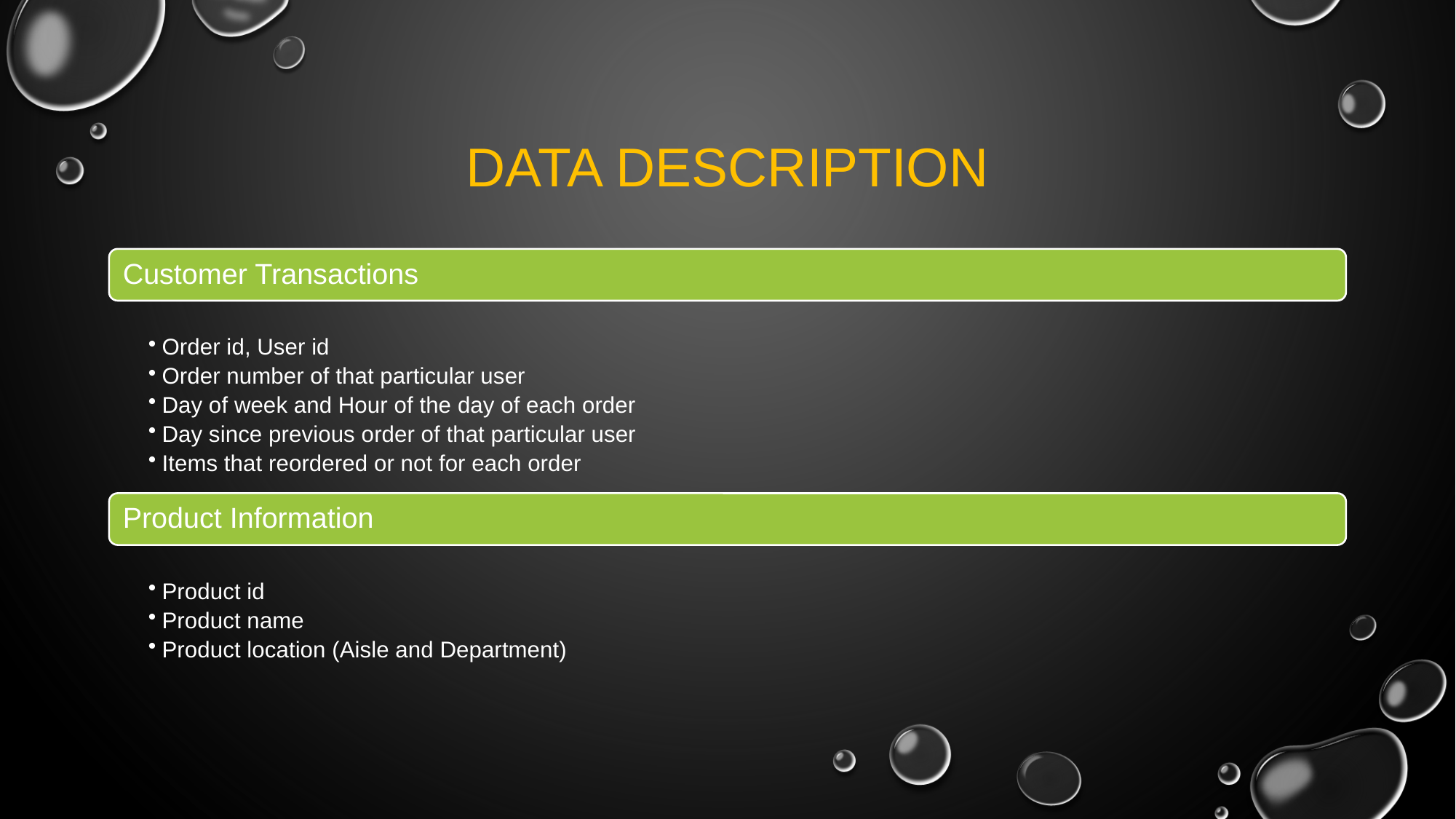

# DATA DESCRIPTION
Customer Transactions

Order id, User id
Order number of that particular user
Day of week and Hour of the day of each order
Day since previous order of that particular user
Items that reordered or not for each order

Product Information

Product id
Product name
Product location (Aisle and Department)